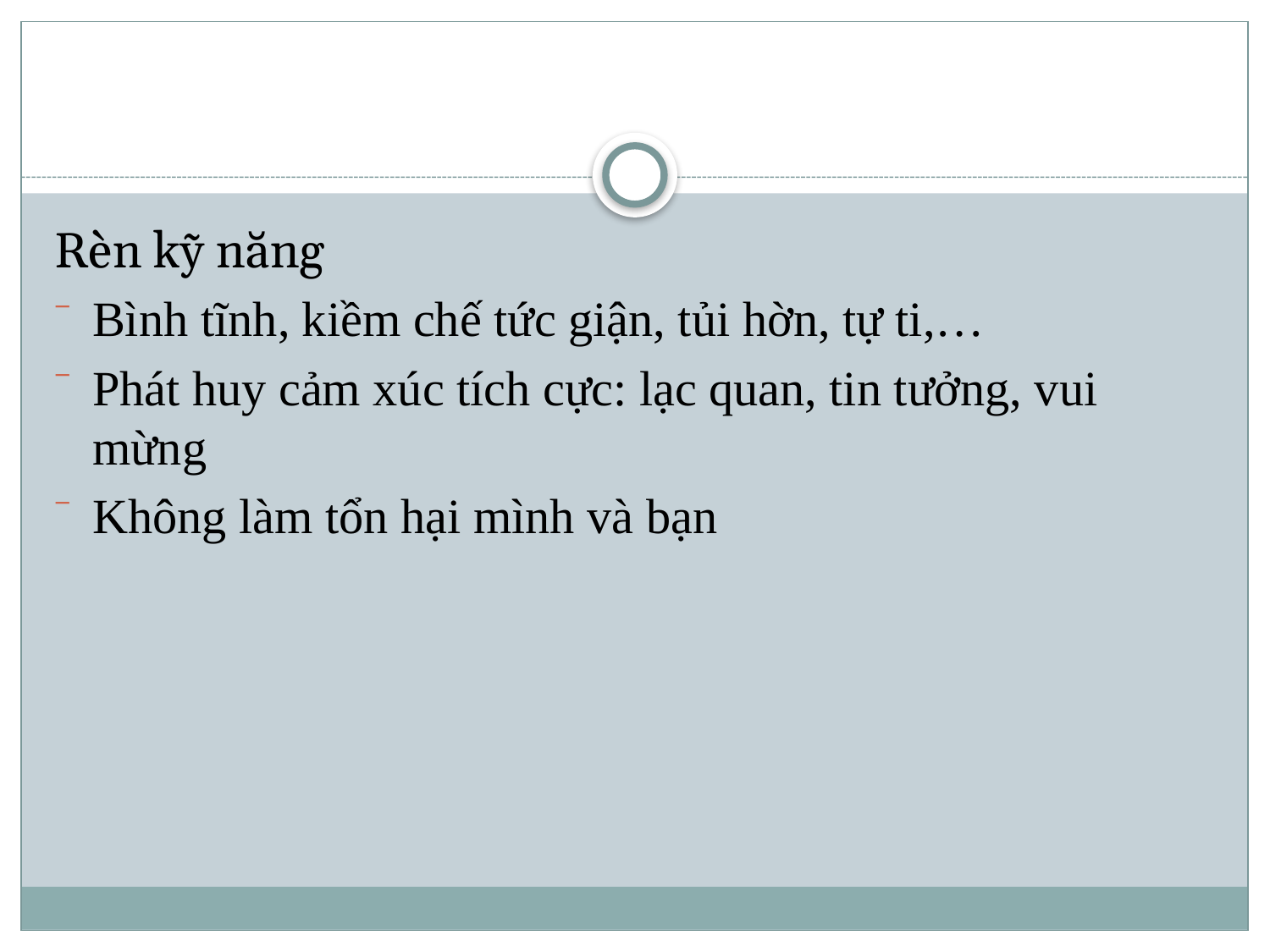

#
Rèn kỹ năng
Bình tĩnh, kiềm chế tức giận, tủi hờn, tự ti,…
Phát huy cảm xúc tích cực: lạc quan, tin tưởng, vui mừng
Không làm tổn hại mình và bạn